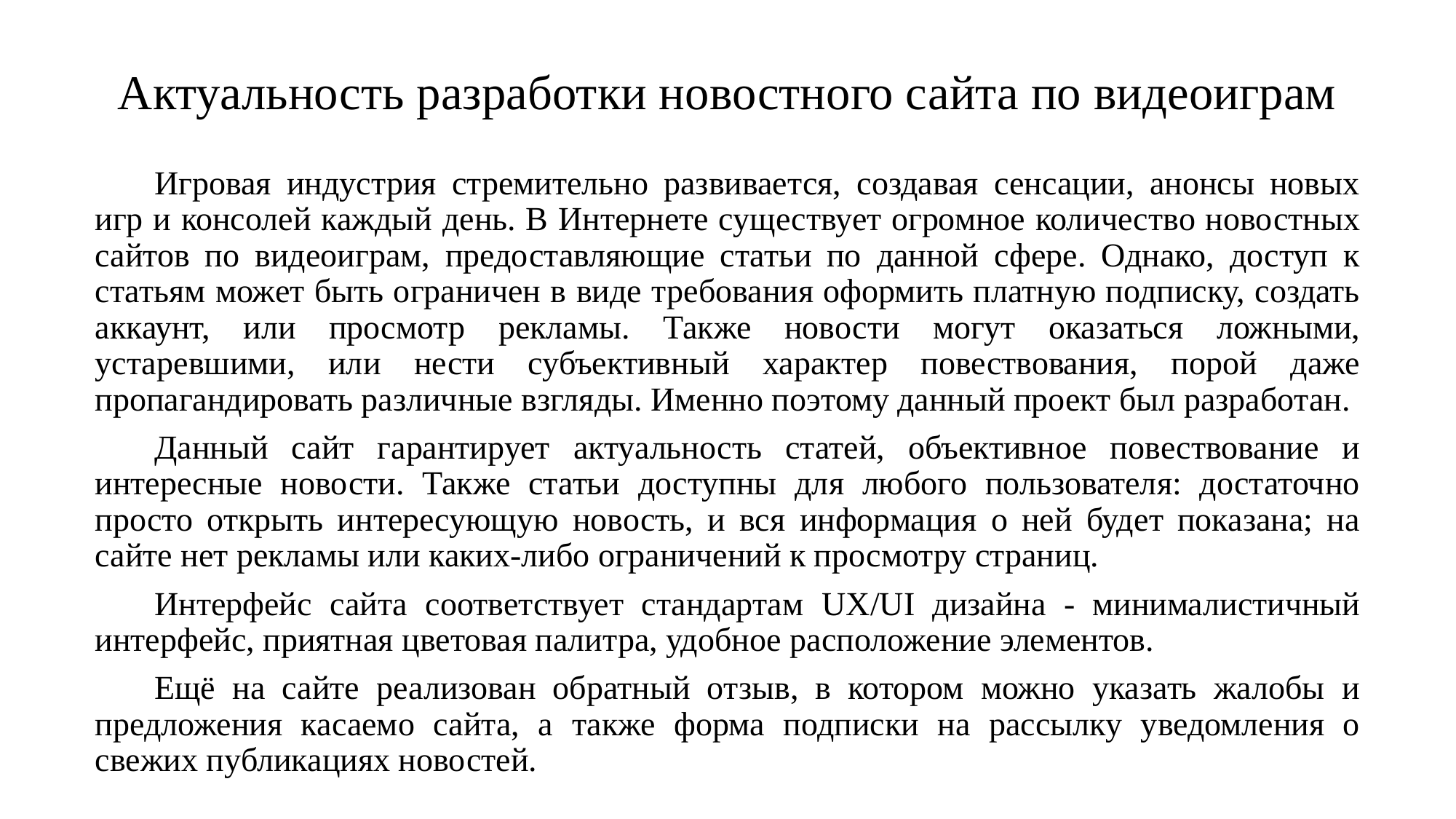

# Актуальность разработки новостного сайта по видеоиграм
Игровая индустрия стремительно развивается, создавая сенсации, анонсы новых игр и консолей каждый день. В Интернете существует огромное количество новостных сайтов по видеоиграм, предоставляющие статьи по данной сфере. Однако, доступ к статьям может быть ограничен в виде требования оформить платную подписку, создать аккаунт, или просмотр рекламы. Также новости могут оказаться ложными, устаревшими, или нести субъективный характер повествования, порой даже пропагандировать различные взгляды. Именно поэтому данный проект был разработан.
Данный сайт гарантирует актуальность статей, объективное повествование и интересные новости. Также статьи доступны для любого пользователя: достаточно просто открыть интересующую новость, и вся информация о ней будет показана; на сайте нет рекламы или каких-либо ограничений к просмотру страниц.
Интерфейс сайта соответствует стандартам UX/UI дизайна - минималистичный интерфейс, приятная цветовая палитра, удобное расположение элементов.
Ещё на сайте реализован обратный отзыв, в котором можно указать жалобы и предложения касаемо сайта, а также форма подписки на рассылку уведомления о свежих публикациях новостей.